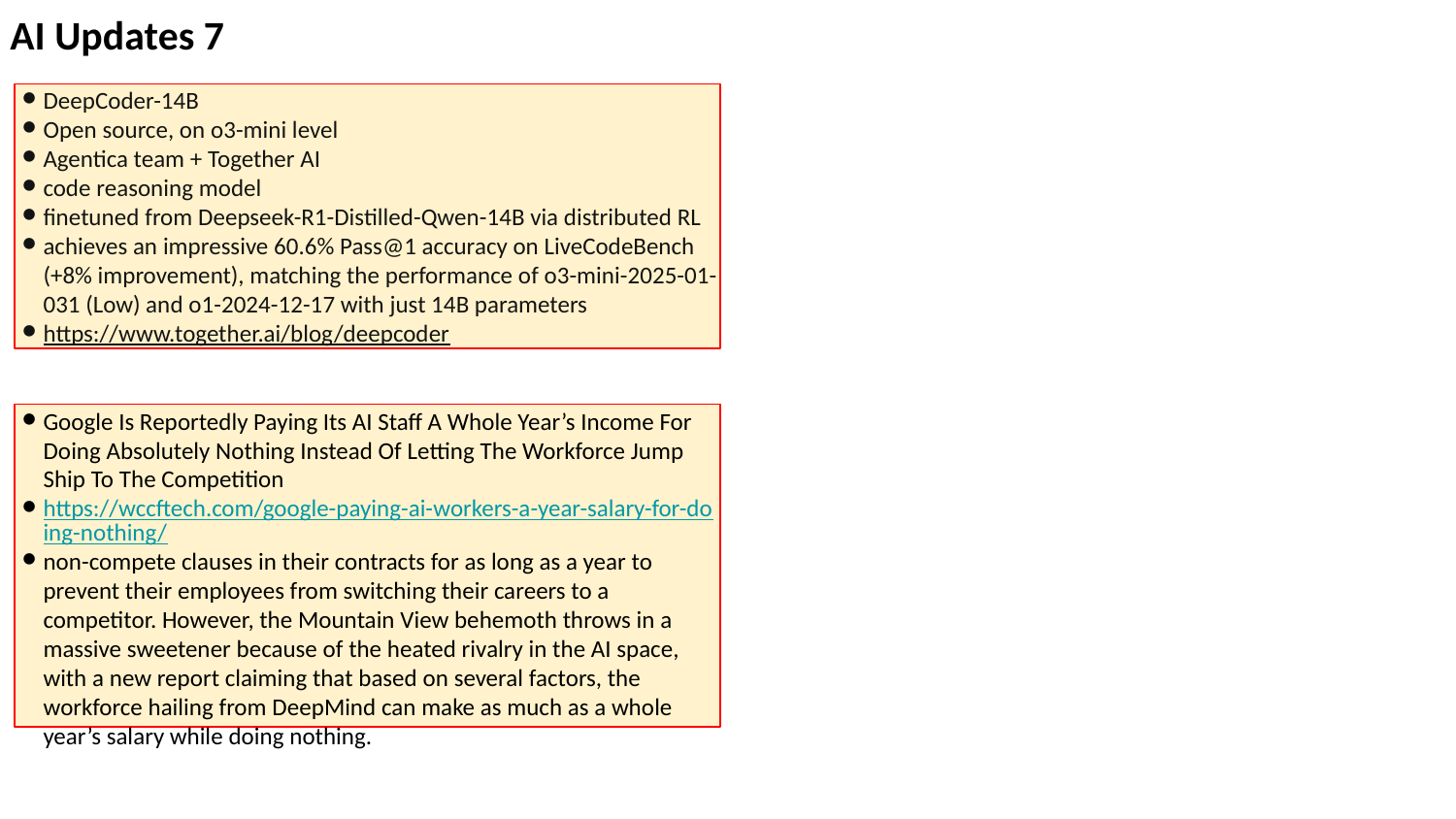

AI Updates 7
DeepCoder-14B
Open source, on o3-mini level
Agentica team + Together AI
code reasoning model
finetuned from Deepseek-R1-Distilled-Qwen-14B via distributed RL
achieves an impressive 60.6% Pass@1 accuracy on LiveCodeBench (+8% improvement), matching the performance of o3-mini-2025-01-031 (Low) and o1-2024-12-17 with just 14B parameters
https://www.together.ai/blog/deepcoder
Google Is Reportedly Paying Its AI Staff A Whole Year’s Income For Doing Absolutely Nothing Instead Of Letting The Workforce Jump Ship To The Competition
https://wccftech.com/google-paying-ai-workers-a-year-salary-for-doing-nothing/
non-compete clauses in their contracts for as long as a year to prevent their employees from switching their careers to a competitor. However, the Mountain View behemoth throws in a massive sweetener because of the heated rivalry in the AI space, with a new report claiming that based on several factors, the workforce hailing from DeepMind can make as much as a whole year’s salary while doing nothing.